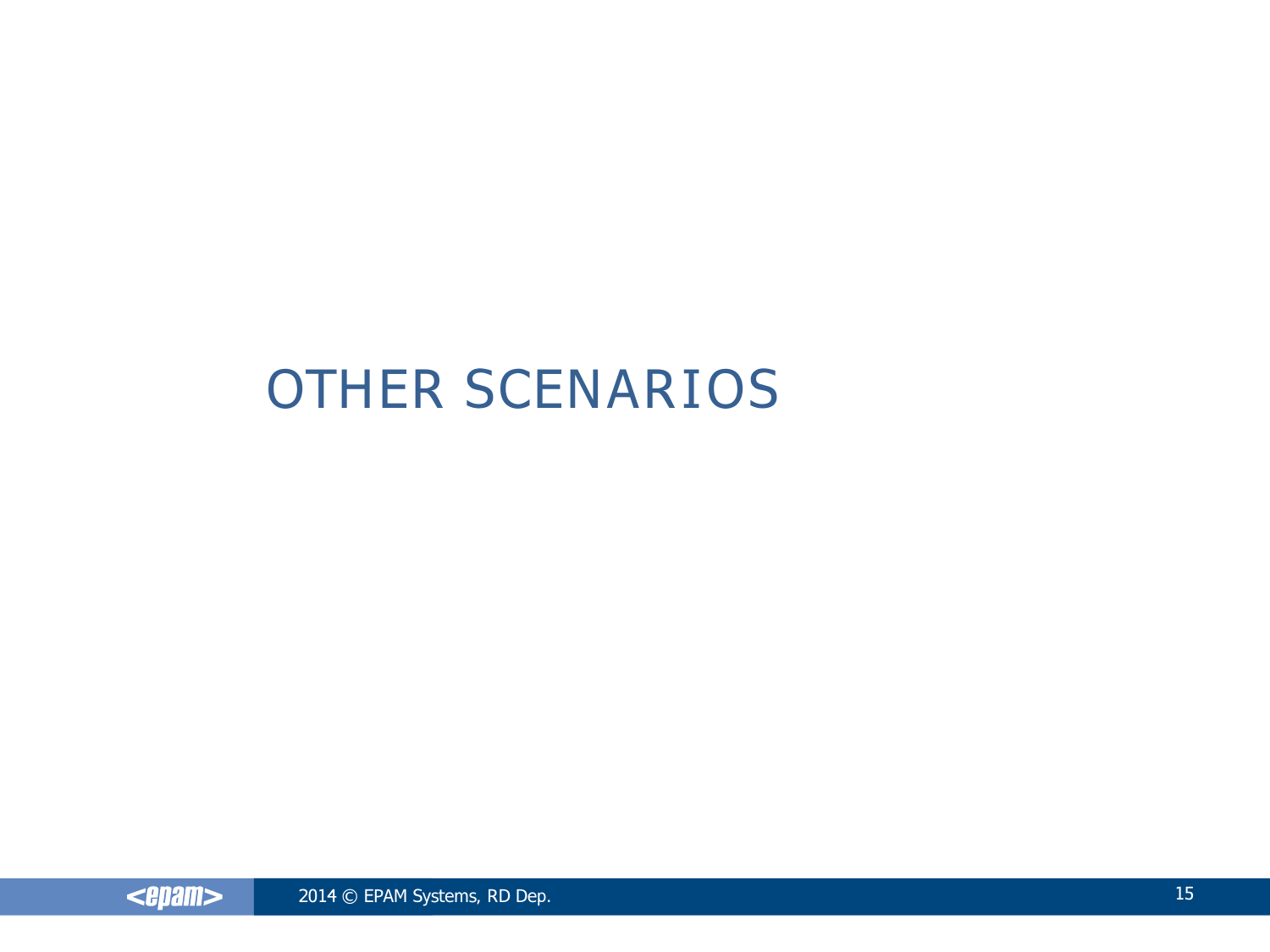

# Other scenarios
15
2014 © EPAM Systems, RD Dep.